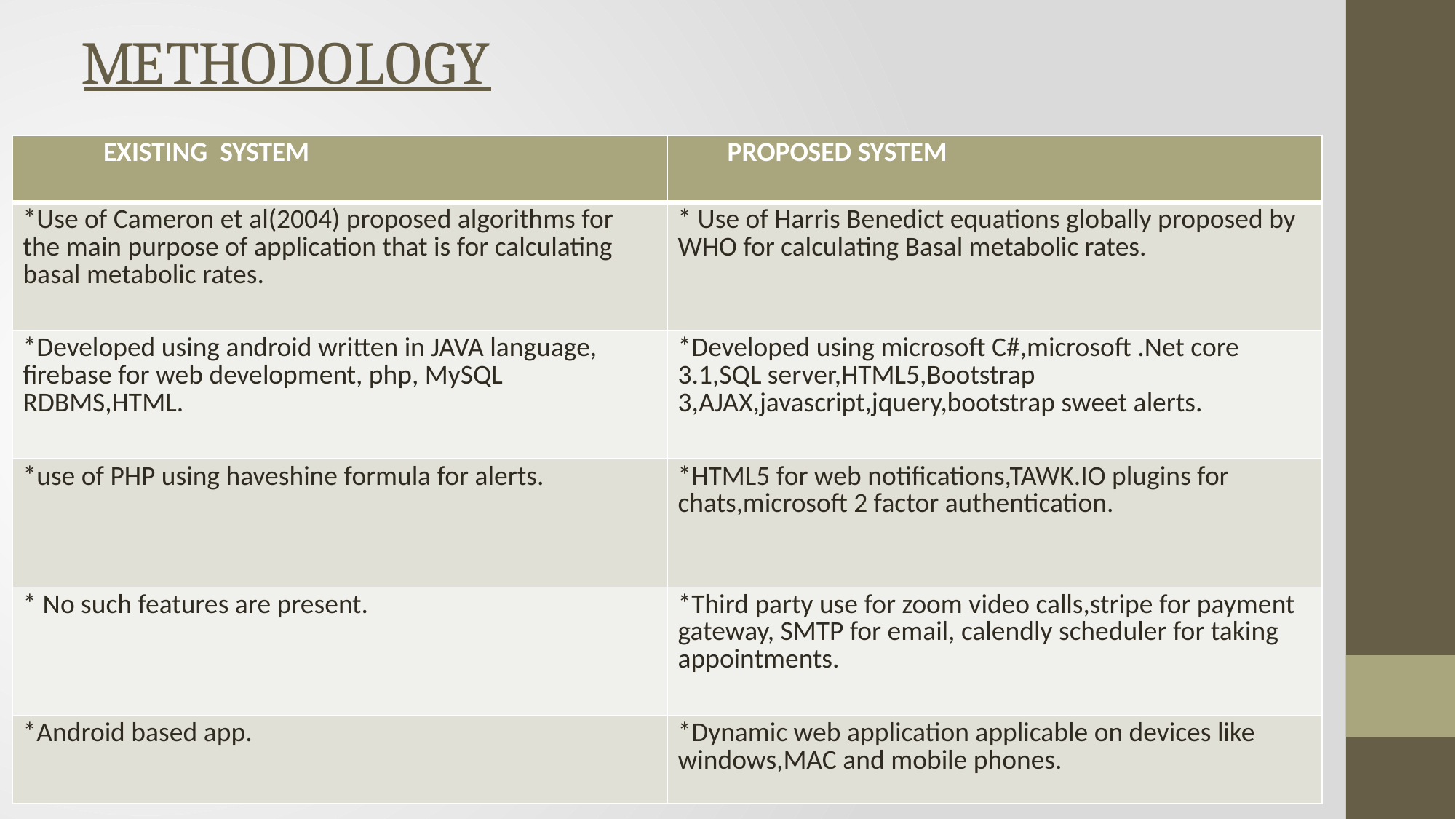

# METHODOLOGY
| EXISTING SYSTEM | PROPOSED SYSTEM |
| --- | --- |
| \*Use of Cameron et al(2004) proposed algorithms for the main purpose of application that is for calculating basal metabolic rates. | \* Use of Harris Benedict equations globally proposed by WHO for calculating Basal metabolic rates. |
| \*Developed using android written in JAVA language, firebase for web development, php, MySQL RDBMS,HTML. | \*Developed using microsoft C#,microsoft .Net core 3.1,SQL server,HTML5,Bootstrap 3,AJAX,javascript,jquery,bootstrap sweet alerts. |
| \*use of PHP using haveshine formula for alerts. | \*HTML5 for web notifications,TAWK.IO plugins for chats,microsoft 2 factor authentication. |
| \* No such features are present. | \*Third party use for zoom video calls,stripe for payment gateway, SMTP for email, calendly scheduler for taking appointments. |
| \*Android based app. | \*Dynamic web application applicable on devices like windows,MAC and mobile phones. |